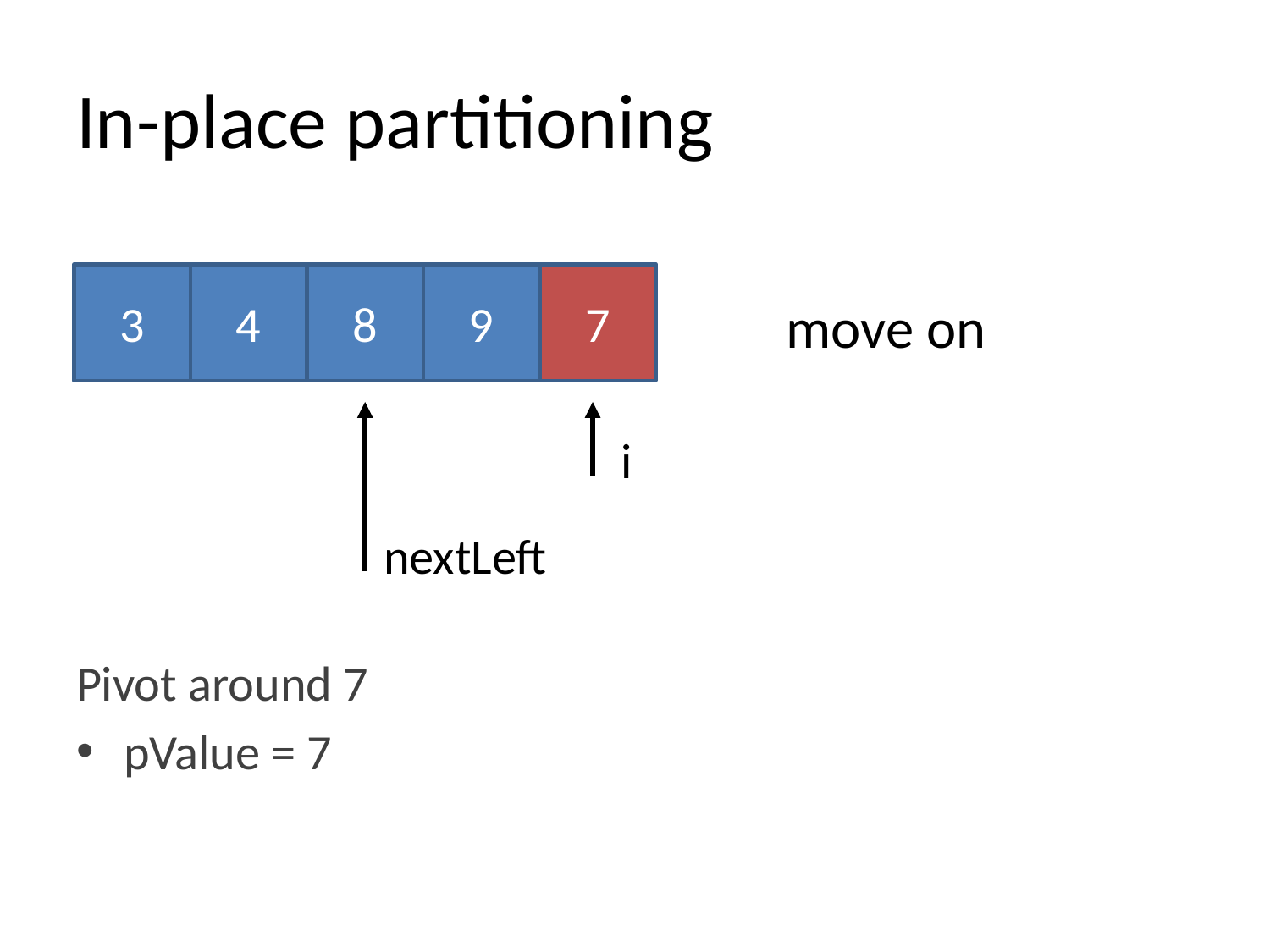

# In-place partitioning
3
4
8
9
7
move on
i
nextLeft
Pivot around 7
pValue = 7